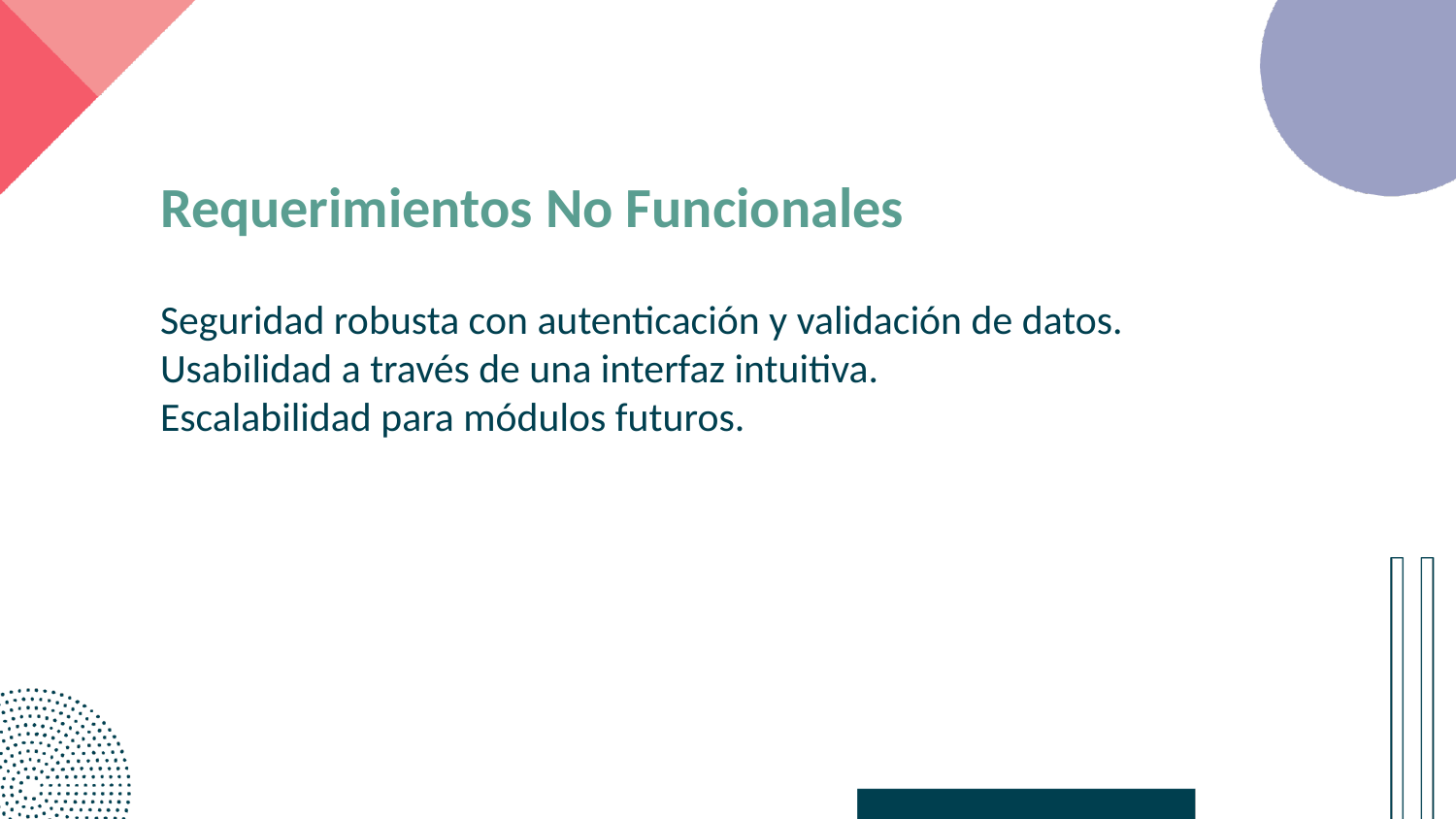

Requerimientos No Funcionales
Seguridad robusta con autenticación y validación de datos.
Usabilidad a través de una interfaz intuitiva.
Escalabilidad para módulos futuros.